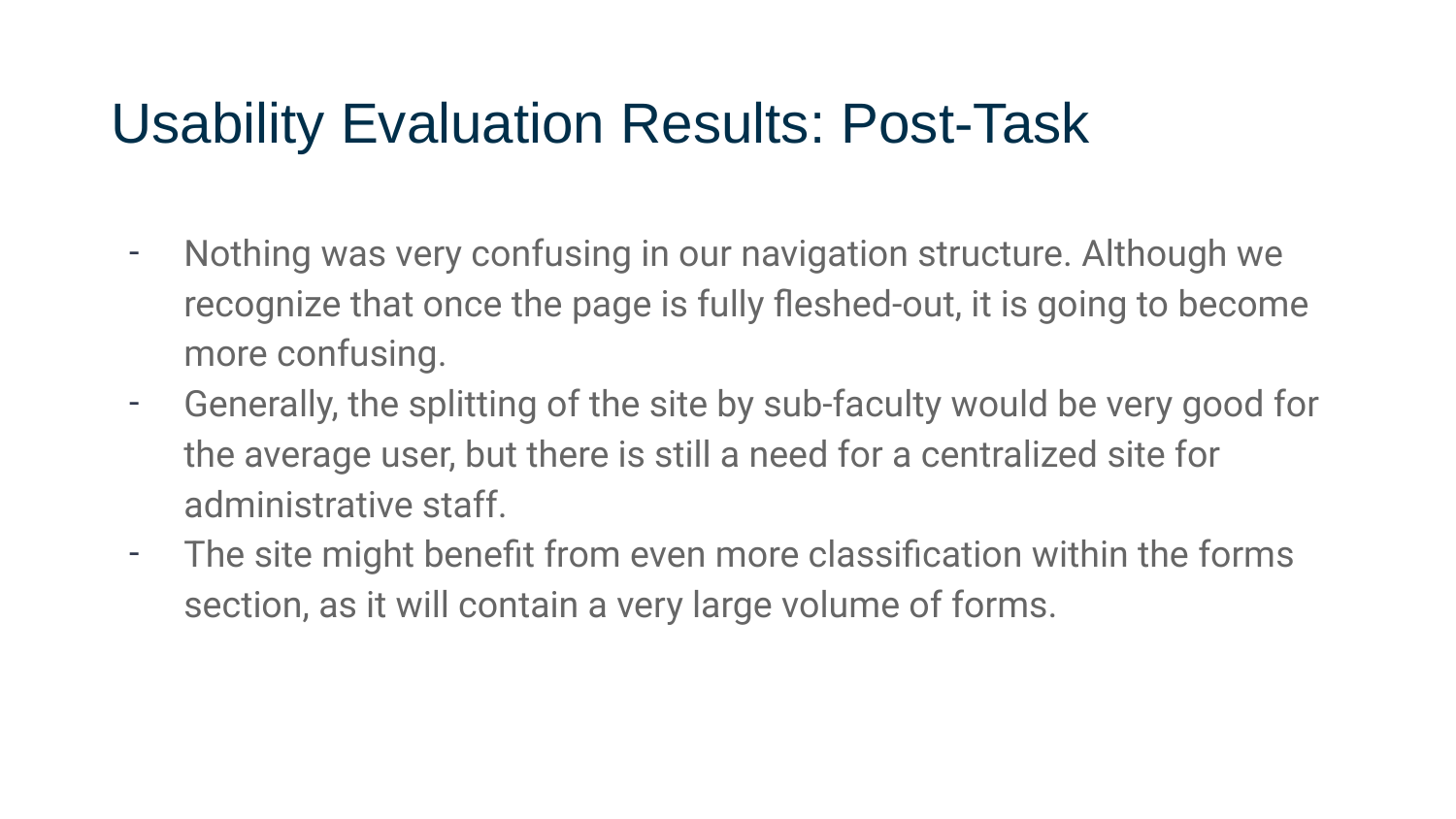

# Usability Evaluation Results: Post-Task

Nothing was very confusing in our navigation structure. Although we recognize that once the page is fully fleshed-out, it is going to become more confusing.
Generally, the splitting of the site by sub-faculty would be very good for the average user, but there is still a need for a centralized site for administrative staff.
The site might benefit from even more classification within the forms section, as it will contain a very large volume of forms.